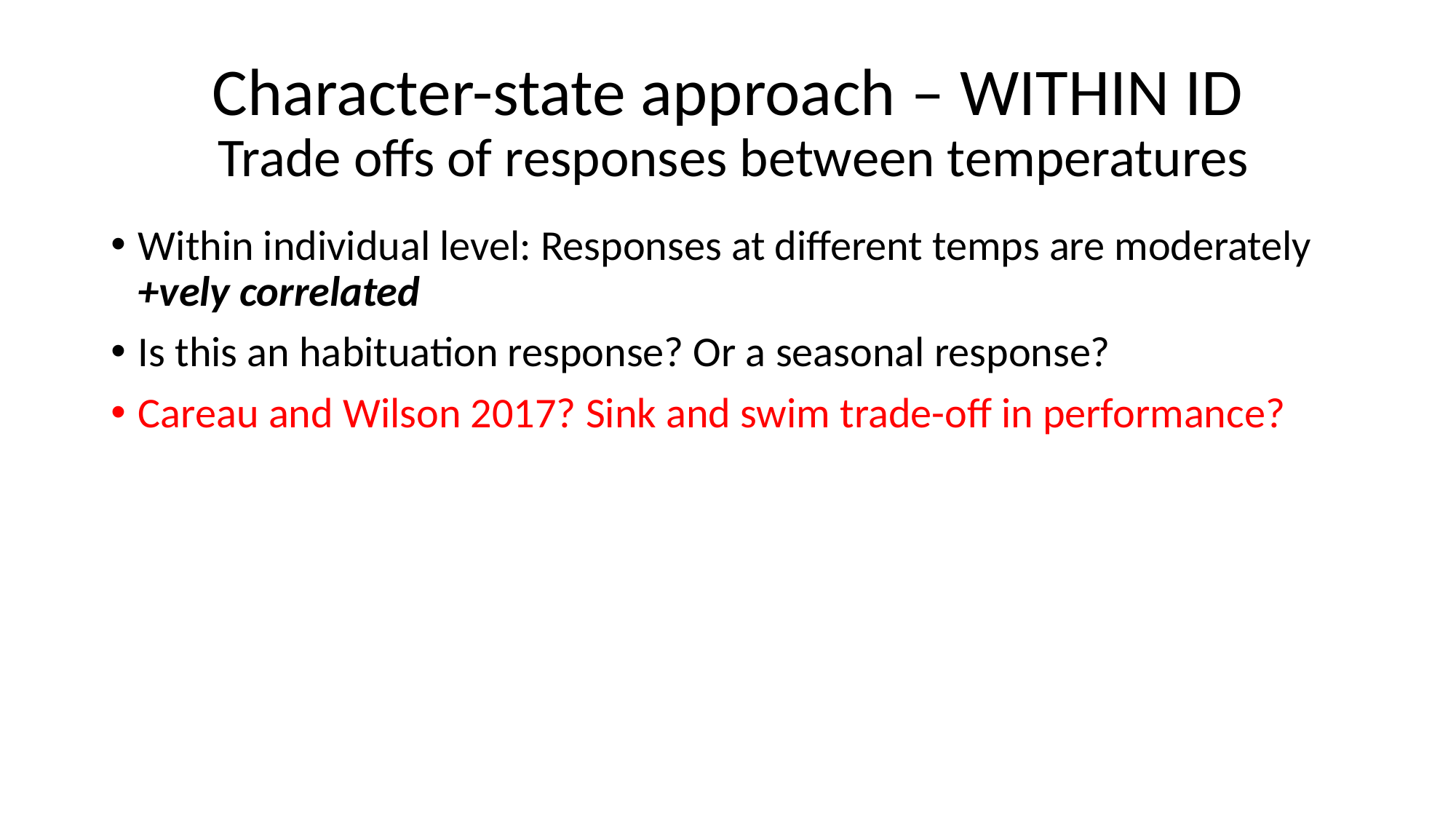

Character-state approach – WITHIN ID
 Trade offs of responses between temperatures
Within individual level: Responses at different temps are moderately +vely correlated
Is this an habituation response? Or a seasonal response?
Careau and Wilson 2017? Sink and swim trade-off in performance?